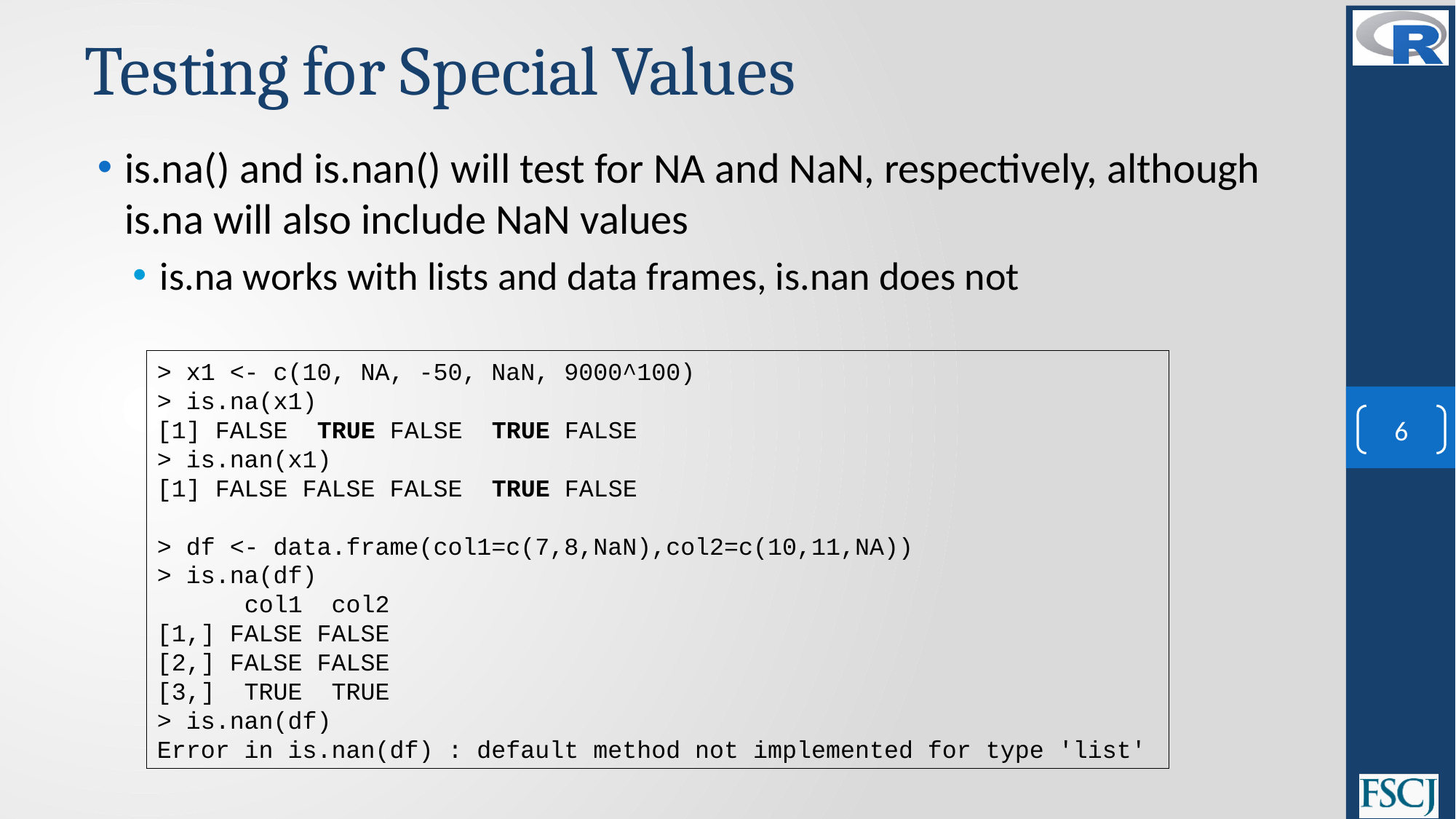

# Testing for Special Values
is.na() and is.nan() will test for NA and NaN, respectively, although is.na will also include NaN values
is.na works with lists and data frames, is.nan does not
> x1 <- c(10, NA, -50, NaN, 9000^100)
> is.na(x1)
[1] FALSE  TRUE FALSE  TRUE FALSE
> is.nan(x1)
[1] FALSE FALSE FALSE  TRUE FALSE

> df <- data.frame(col1=c(7,8,NaN),col2=c(10,11,NA))
> is.na(df)
      col1  col2
[1,] FALSE FALSE
[2,] FALSE FALSE
[3,]  TRUE  TRUE
> is.nan(df)
Error in is.nan(df) : default method not implemented for type 'list'
6